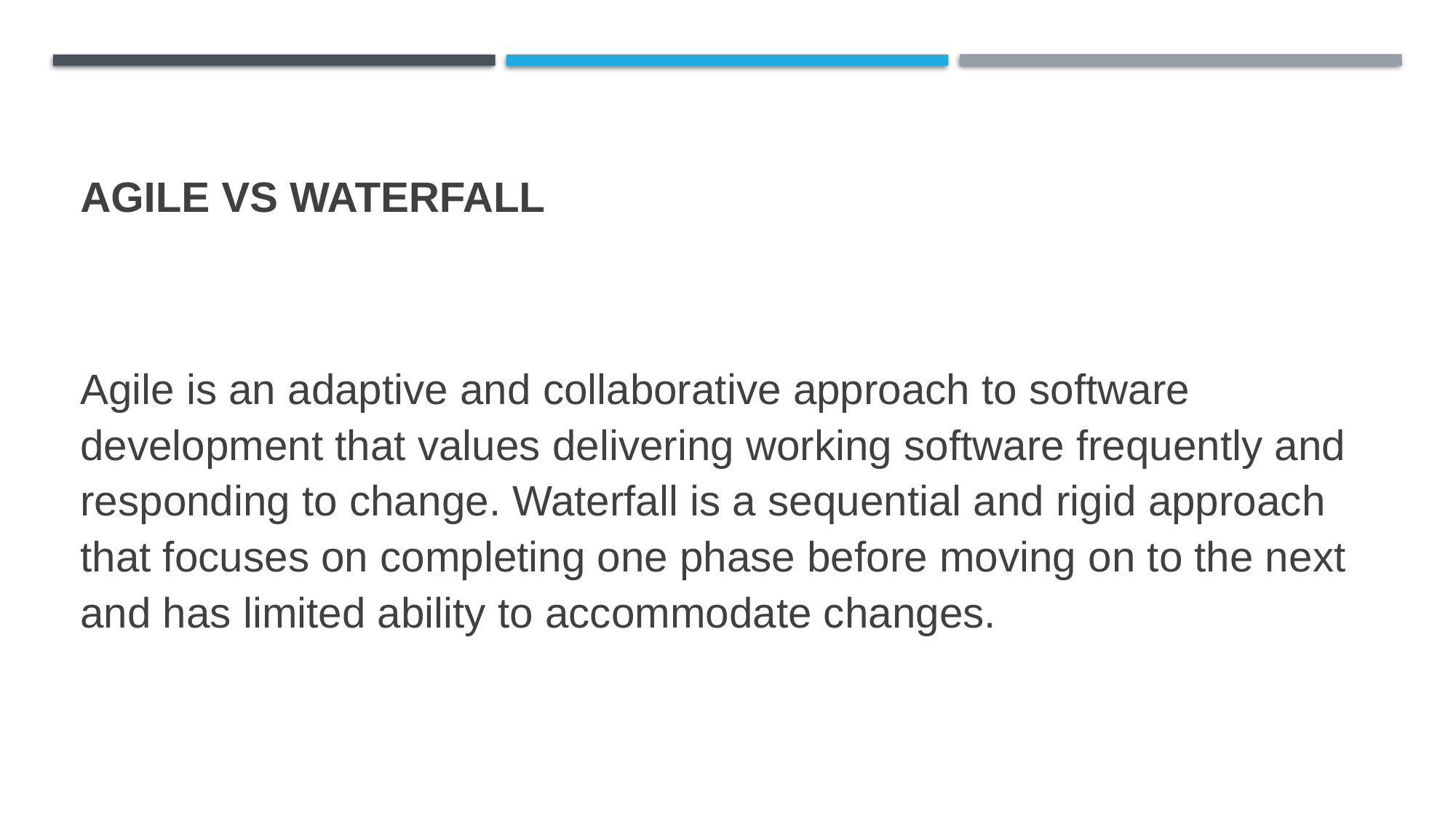

# Agile vs waterfall
Agile is an adaptive and collaborative approach to software development that values delivering working software frequently and responding to change. Waterfall is a sequential and rigid approach that focuses on completing one phase before moving on to the next and has limited ability to accommodate changes.